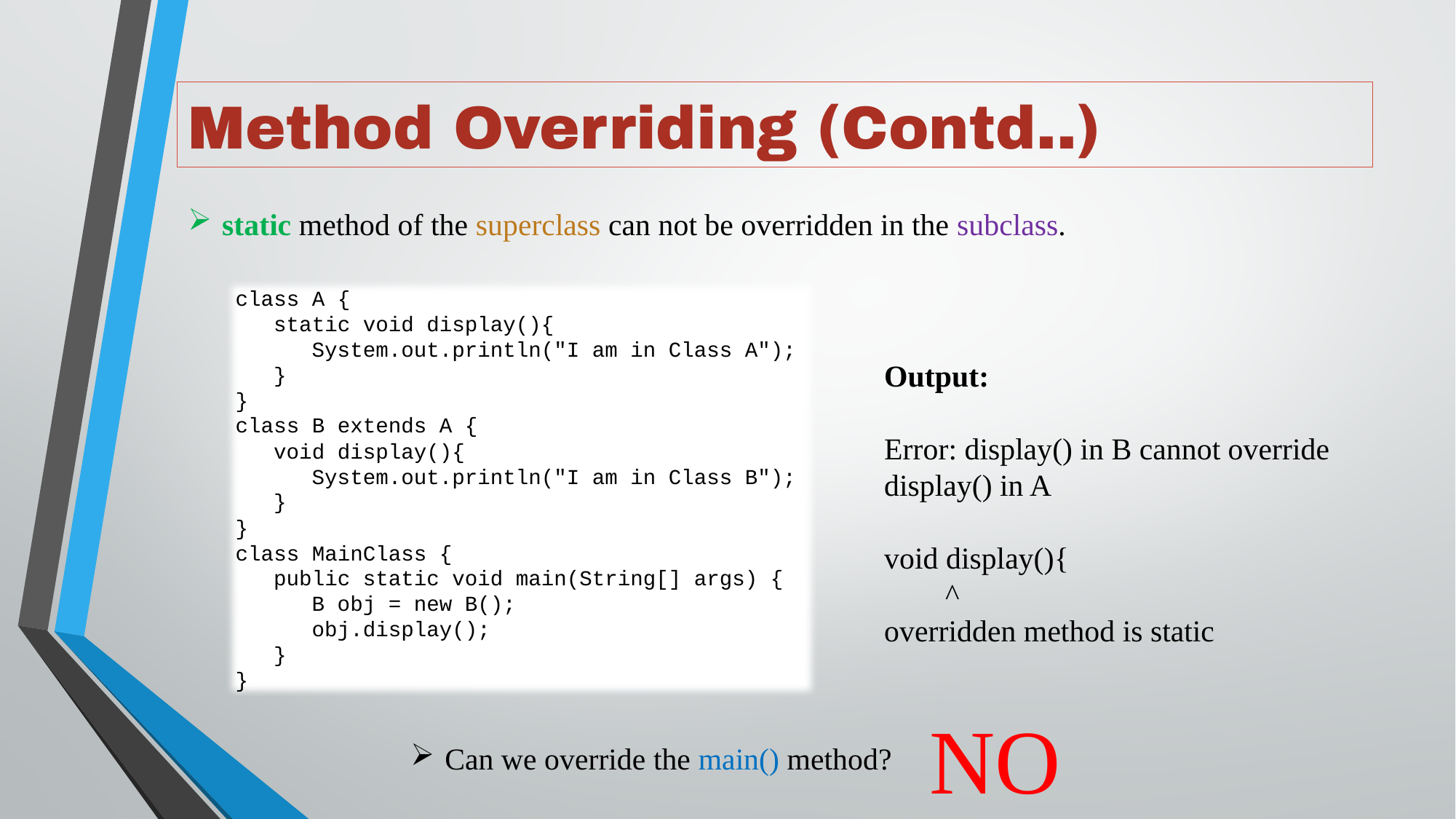

# Method Overriding (Contd..)
static method of the superclass can not be overridden in the subclass.
class A {
   static void display(){
      System.out.println("I am in Class A");
   }
}
class B extends A {
   void display(){
      System.out.println("I am in Class B");
   }
}
class MainClass {
   public static void main(String[] args) {
      B obj = new B();
      obj.display();
   }
}
Output:

Error: display() in B cannot override display() in A

void display(){
        ^
overridden method is static
NO
Can we override the main() method?